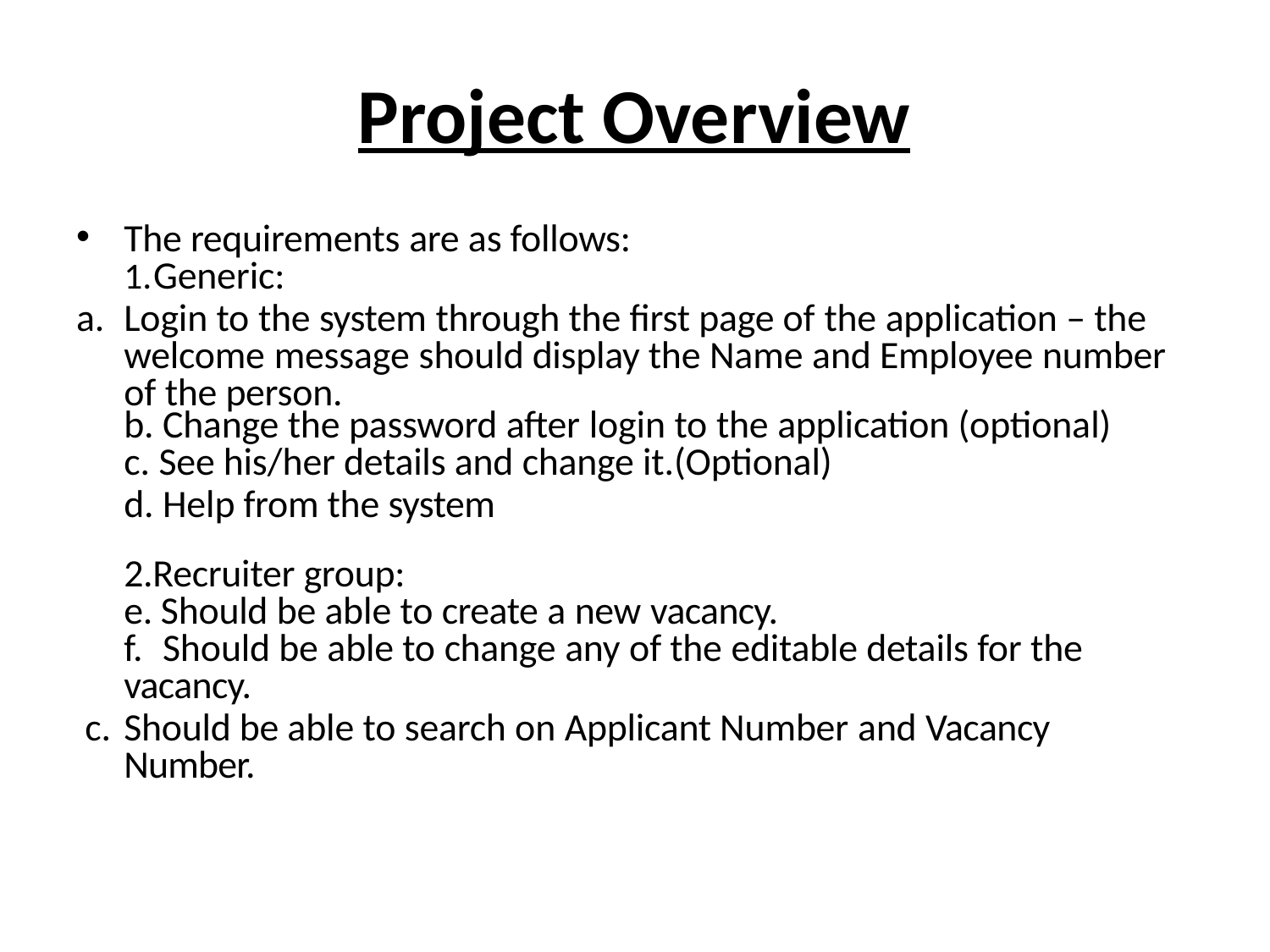

# Project Overview
The requirements are as follows:
Generic:
Login to the system through the first page of the application – the  welcome message should display the Name and Employee number  of the person.
Change the password after login to the application (optional)
See his/her details and change it.(Optional)
Help from the system
2.Recruiter group:
Should be able to create a new vacancy.
Should be able to change any of the editable details for the
vacancy.
Should be able to search on Applicant Number and Vacancy  Number.